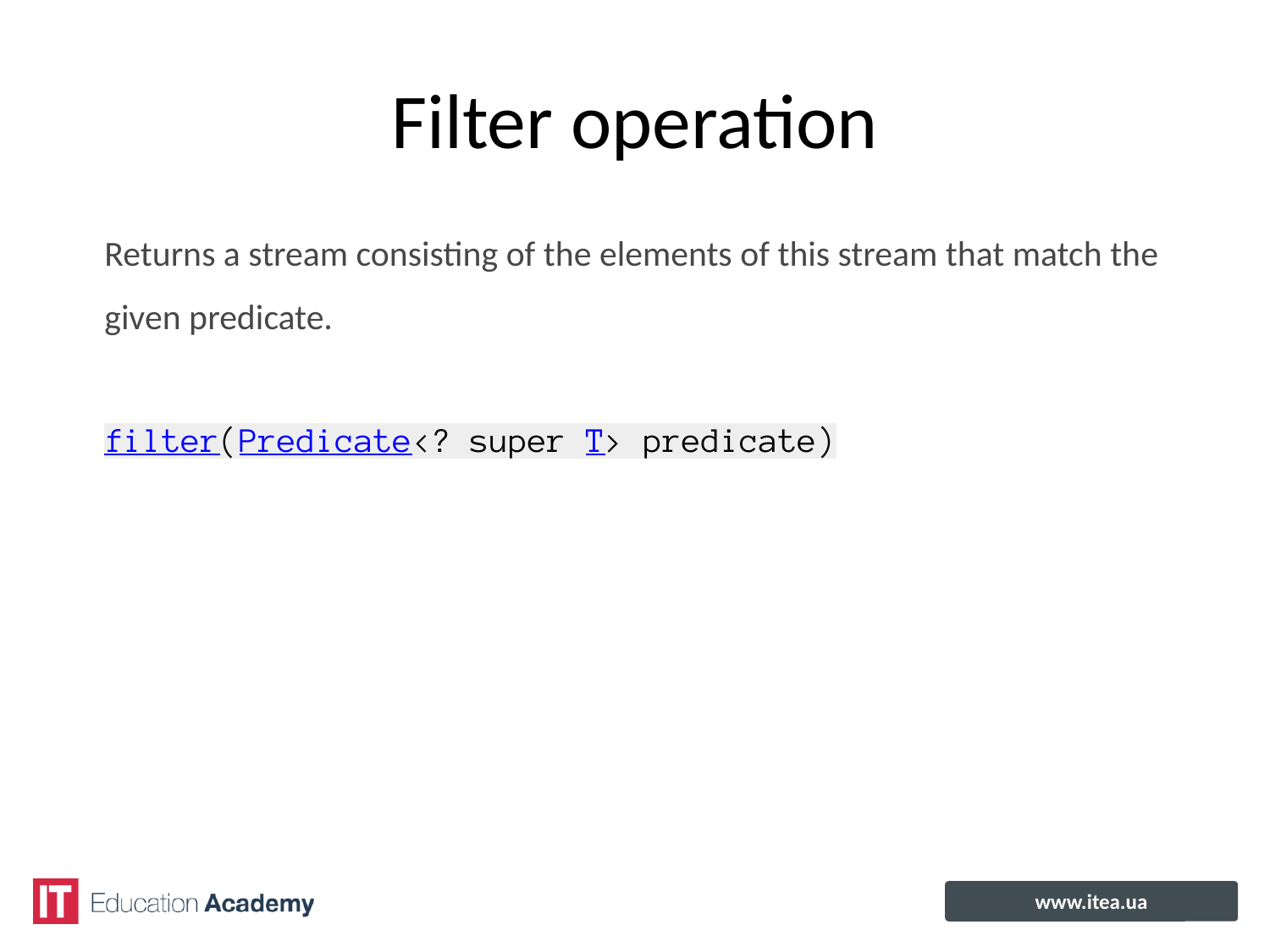

# Filter operation
Returns a stream consisting of the elements of this stream that match the
given predicate.

filter(Predicate<? super T> predicate)